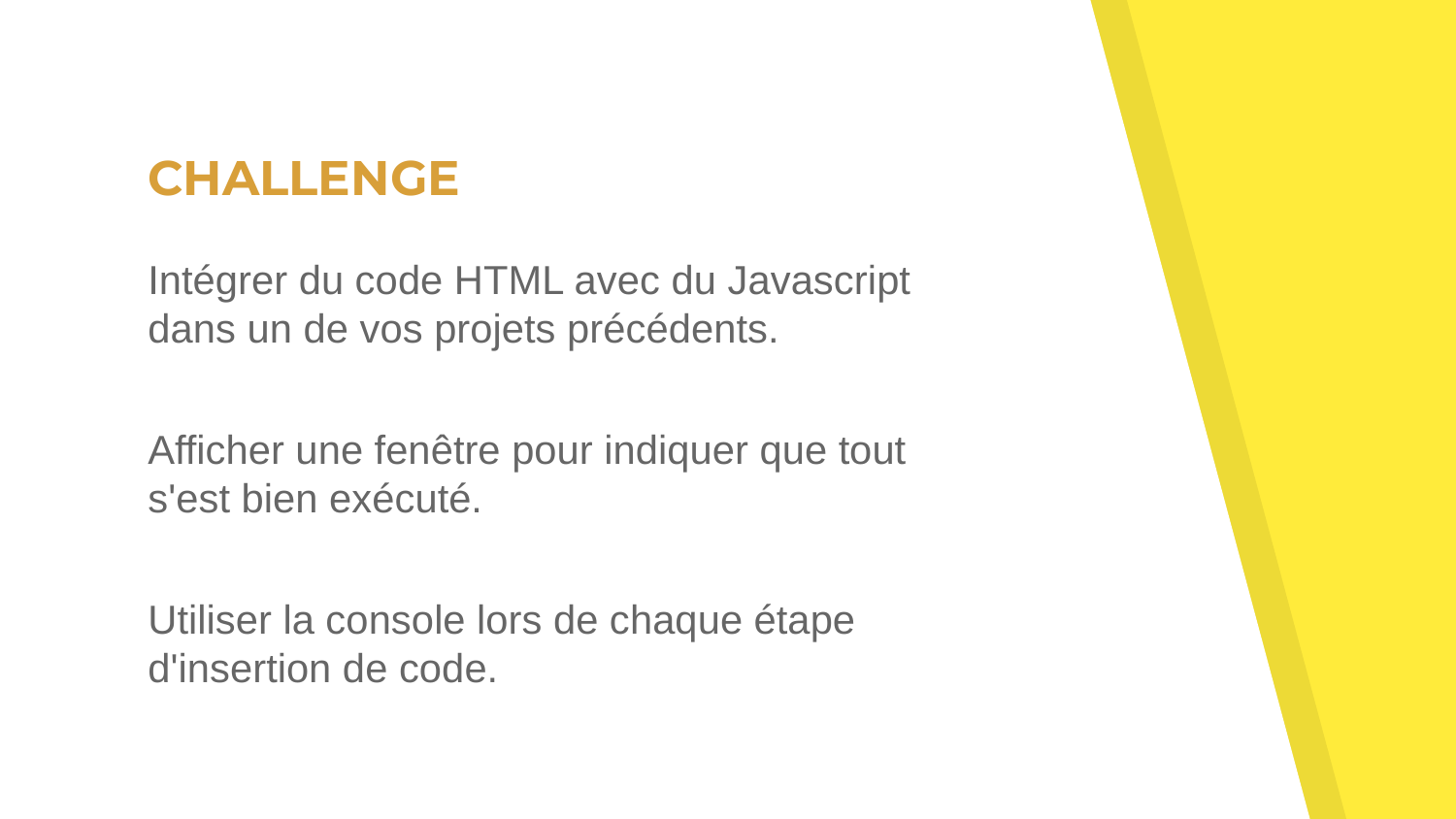

# CHALLENGE
Intégrer du code HTML avec du Javascript dans un de vos projets précédents.

Afficher une fenêtre pour indiquer que tout s'est bien exécuté.

Utiliser la console lors de chaque étape d'insertion de code.